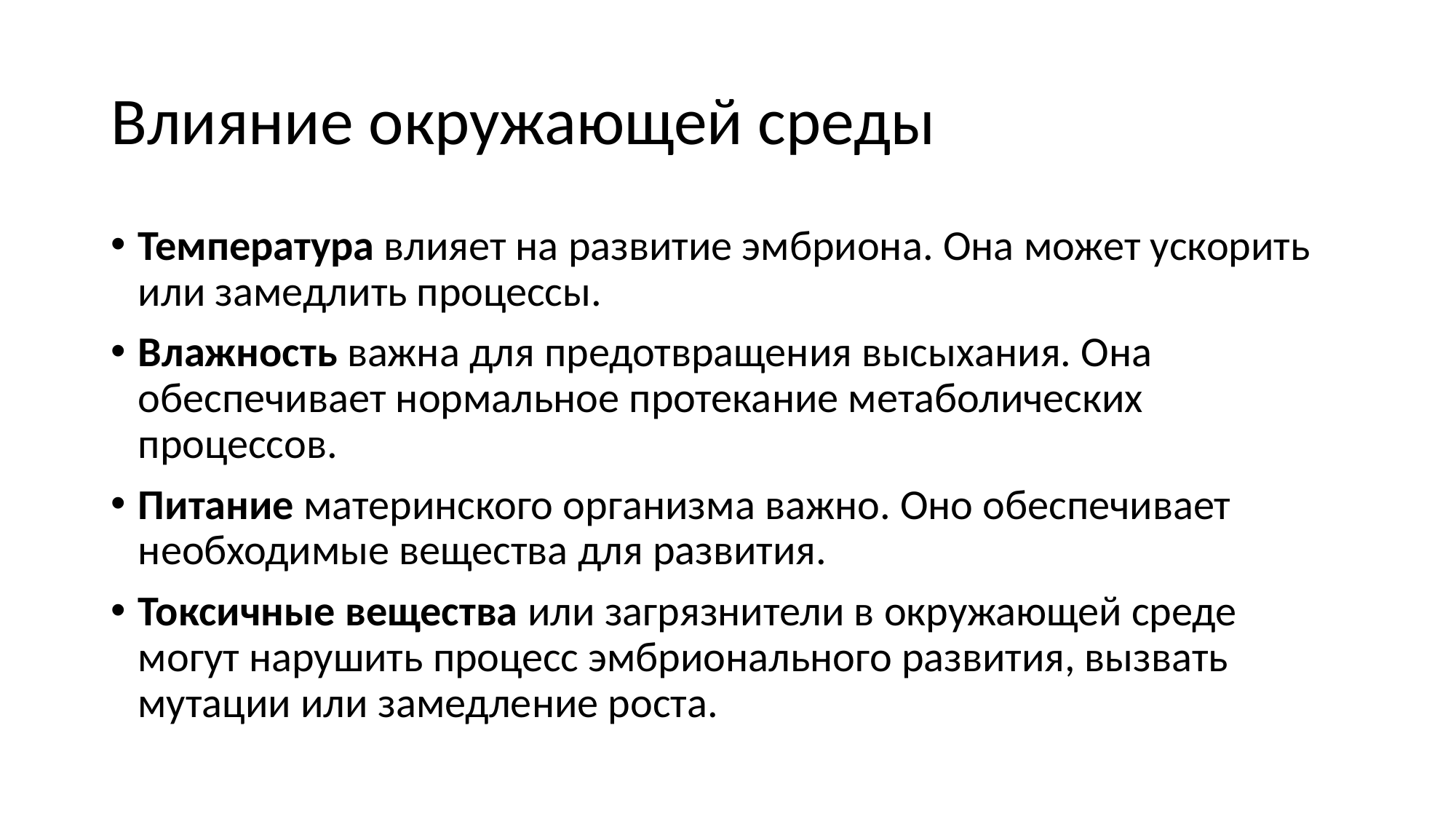

# Влияние окружающей среды
Температура влияет на развитие эмбриона. Она может ускорить или замедлить процессы.
Влажность важна для предотвращения высыхания. Она обеспечивает нормальное протекание метаболических процессов.
Питание материнского организма важно. Оно обеспечивает необходимые вещества для развития.
Токсичные вещества или загрязнители в окружающей среде могут нарушить процесс эмбрионального развития, вызвать мутации или замедление роста.